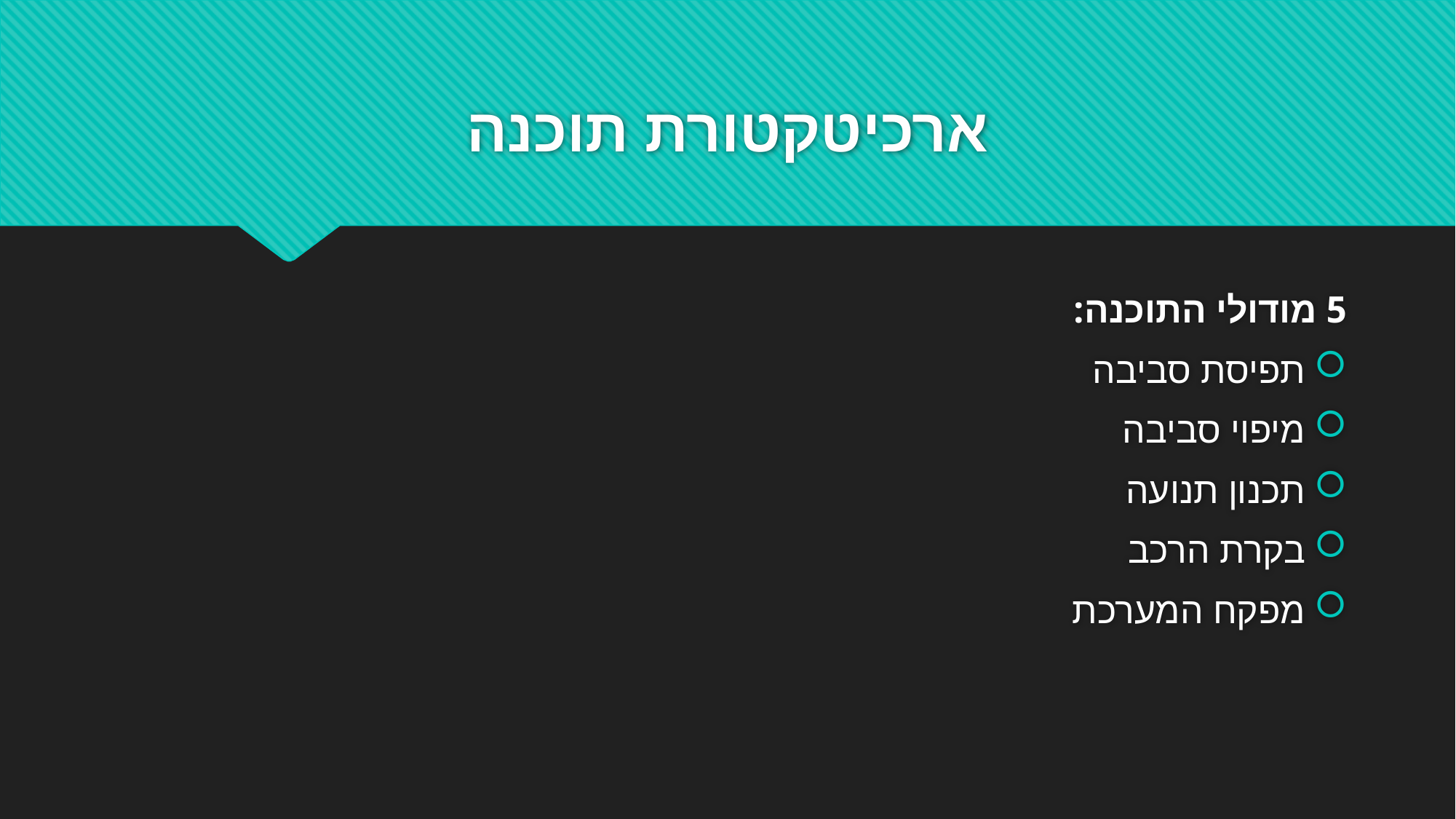

# ארכיטקטורת תוכנה
5 מודולי התוכנה:
תפיסת סביבה
מיפוי סביבה
תכנון תנועה
בקרת הרכב
מפקח המערכת